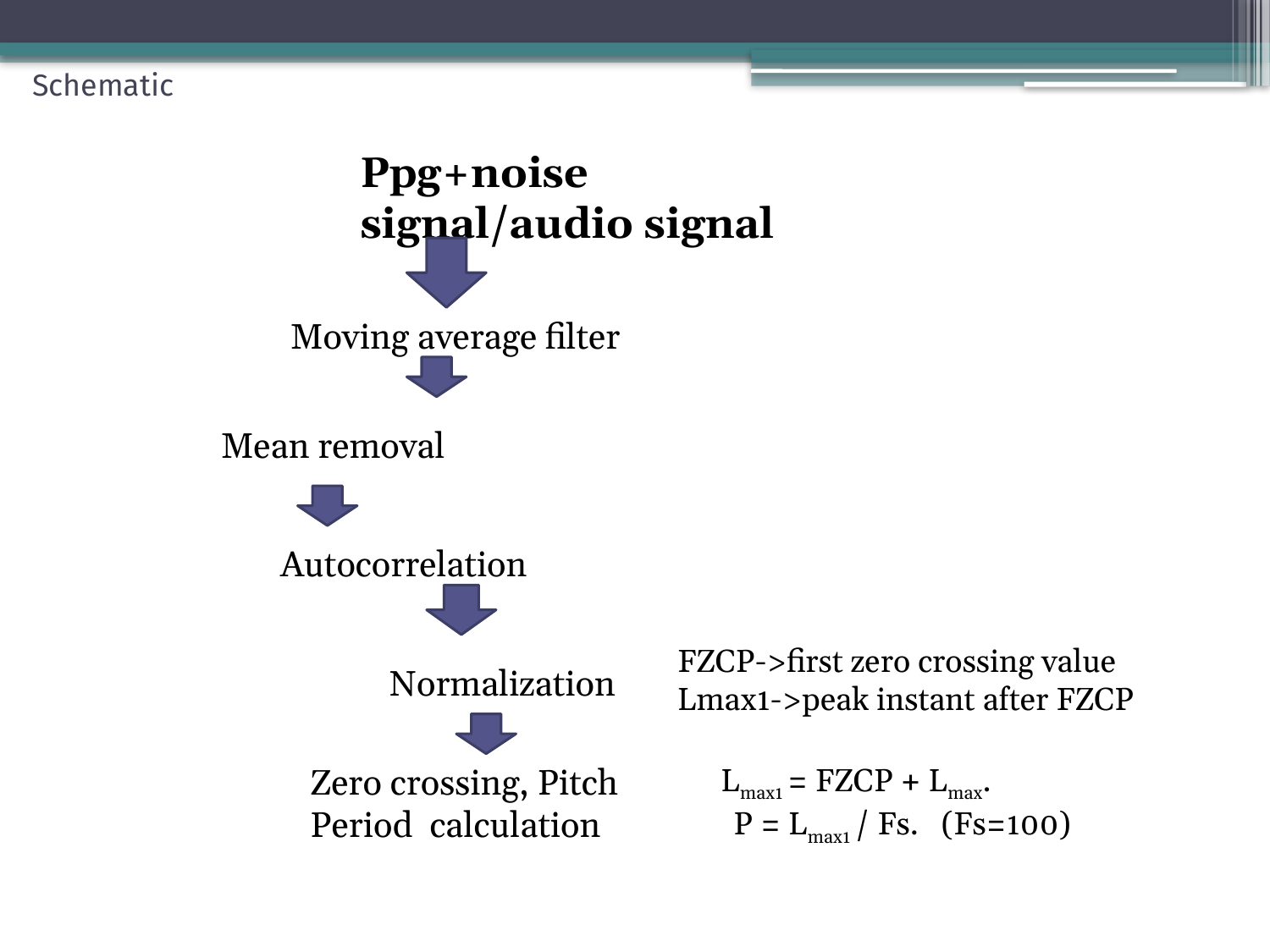

# Schematic
Ppg+noise signal/audio signal

Moving average filter

Mean removal

Autocorrelation

FZCP->first zero crossing value
Lmax1->peak instant after FZCP

Normalization

Zero crossing, Pitch
Period  calculation
Lmax1 = FZCP + Lmax.
          P = Lmax1 / Fs.   (Fs=100)